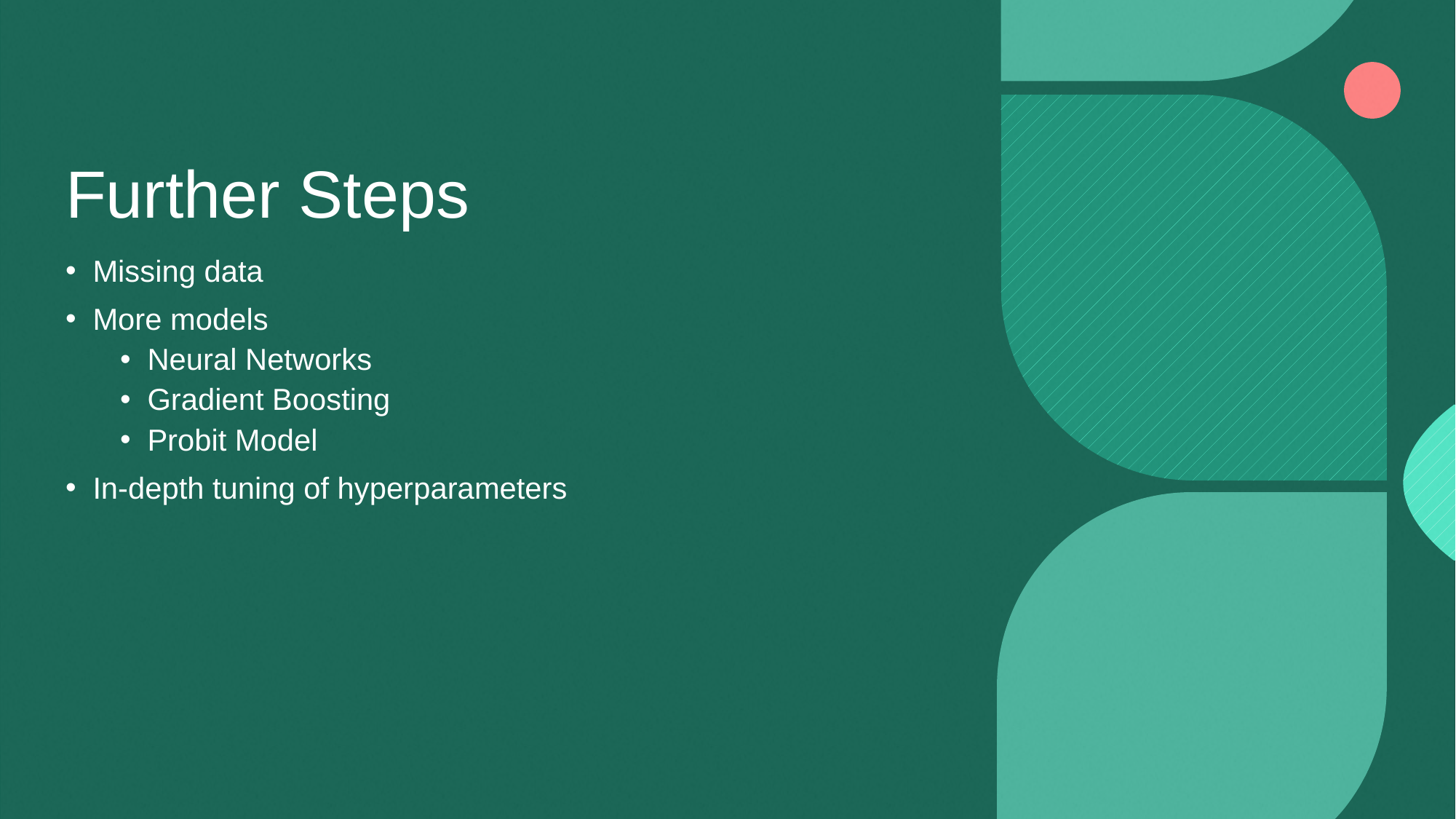

# Further Steps
Missing data
More models
Neural Networks
Gradient Boosting
Probit Model
In-depth tuning of hyperparameters